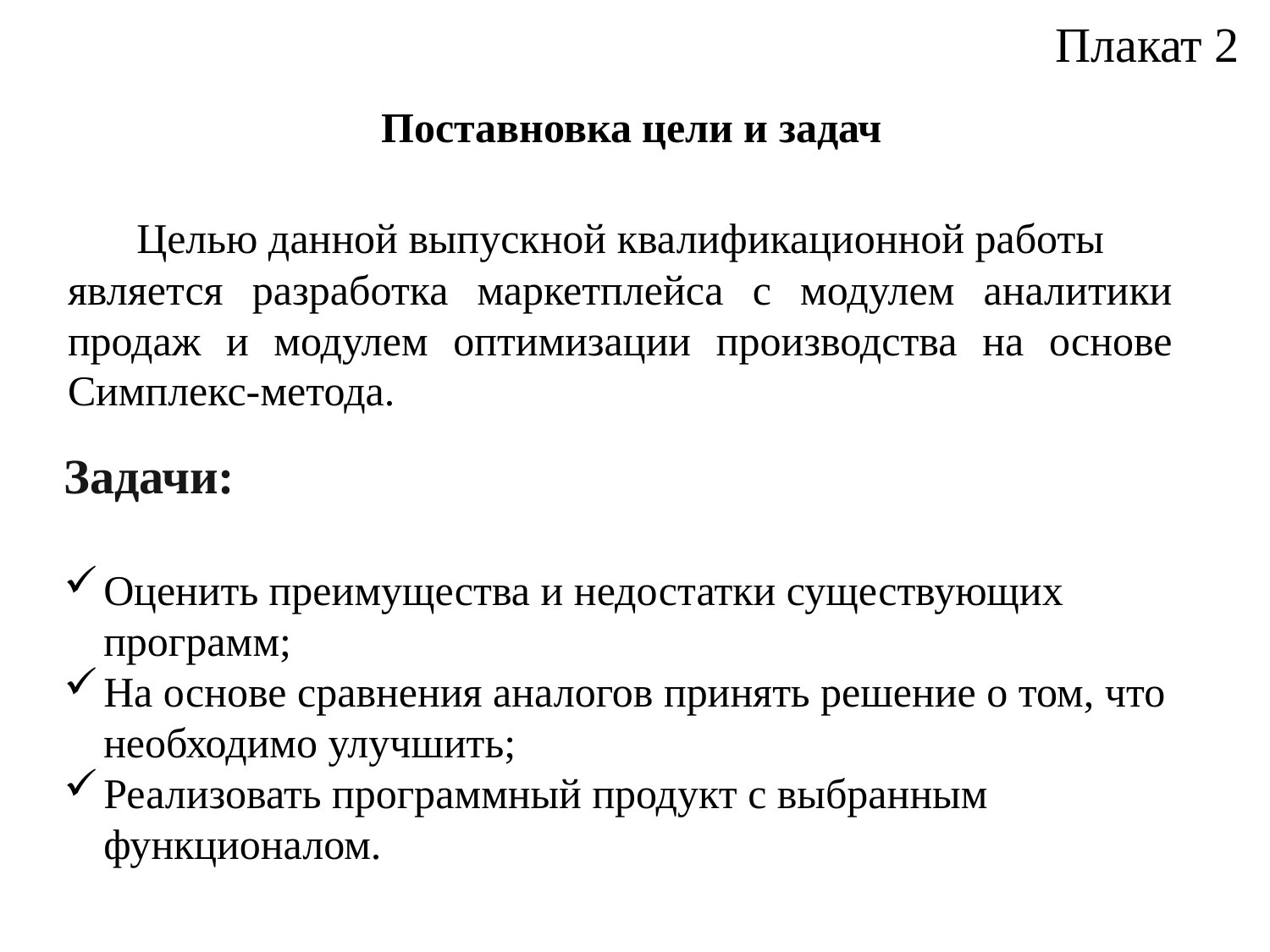

Плакат 2
Поставновка цели и задач
Целью данной выпускной квалификационной работы
является разрабо­тка маркетплейса с модулем аналитики продаж и модулем оптимизации производства на основе Симплекс-метода.
Задачи:

Оценить преимущества и недостатки существующих программ;
На основе сравнения аналогов принять решение о том, что необходимо улучшить;
Реализовать программный продукт с выбранным функционалом.